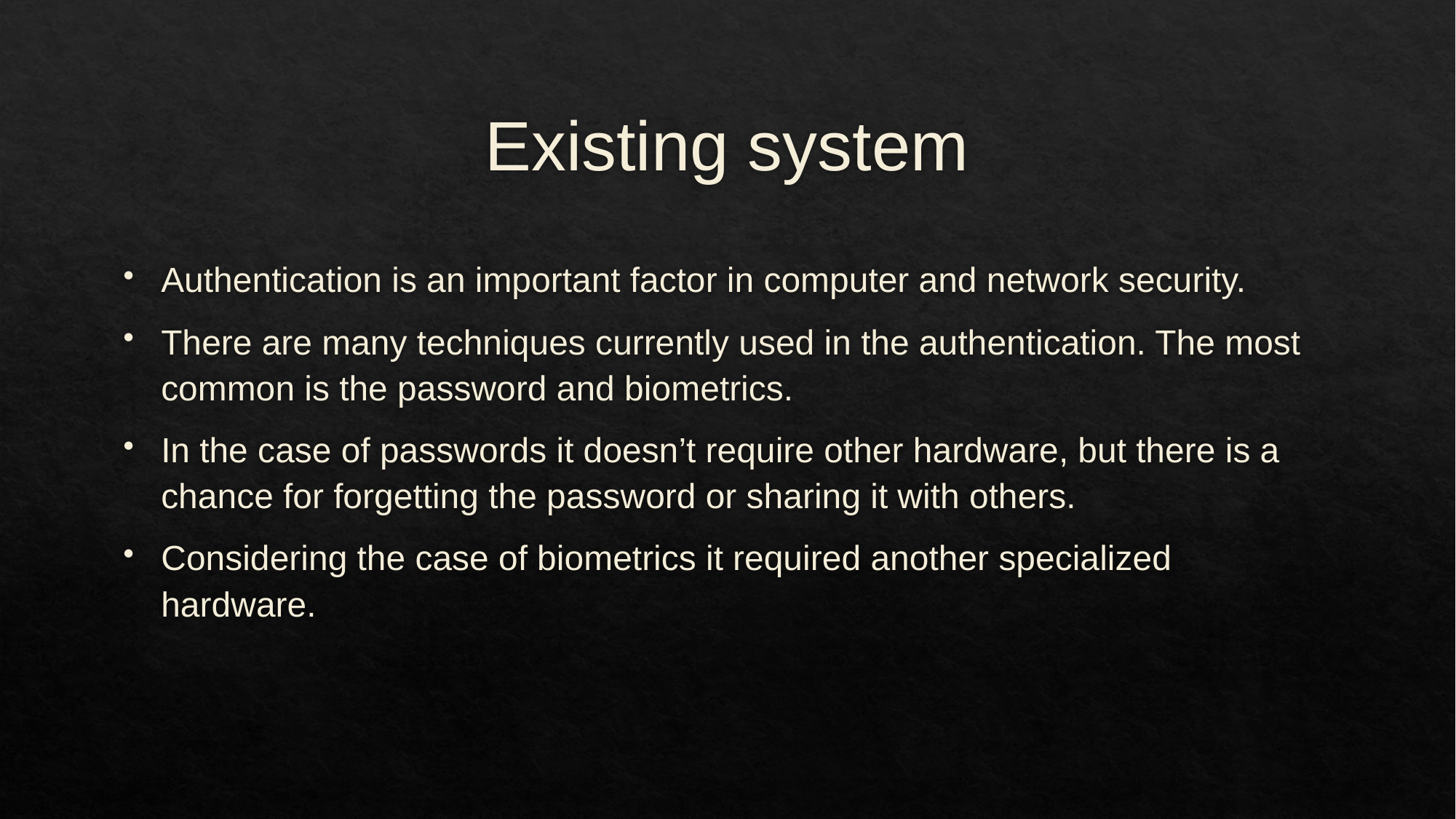

# Existing system
Authentication is an important factor in computer and network security.
There are many techniques currently used in the authentication. The most common is the password and biometrics.
In the case of passwords it doesn’t require other hardware, but there is a chance for forgetting the password or sharing it with others.
Considering the case of biometrics it required another specialized hardware.